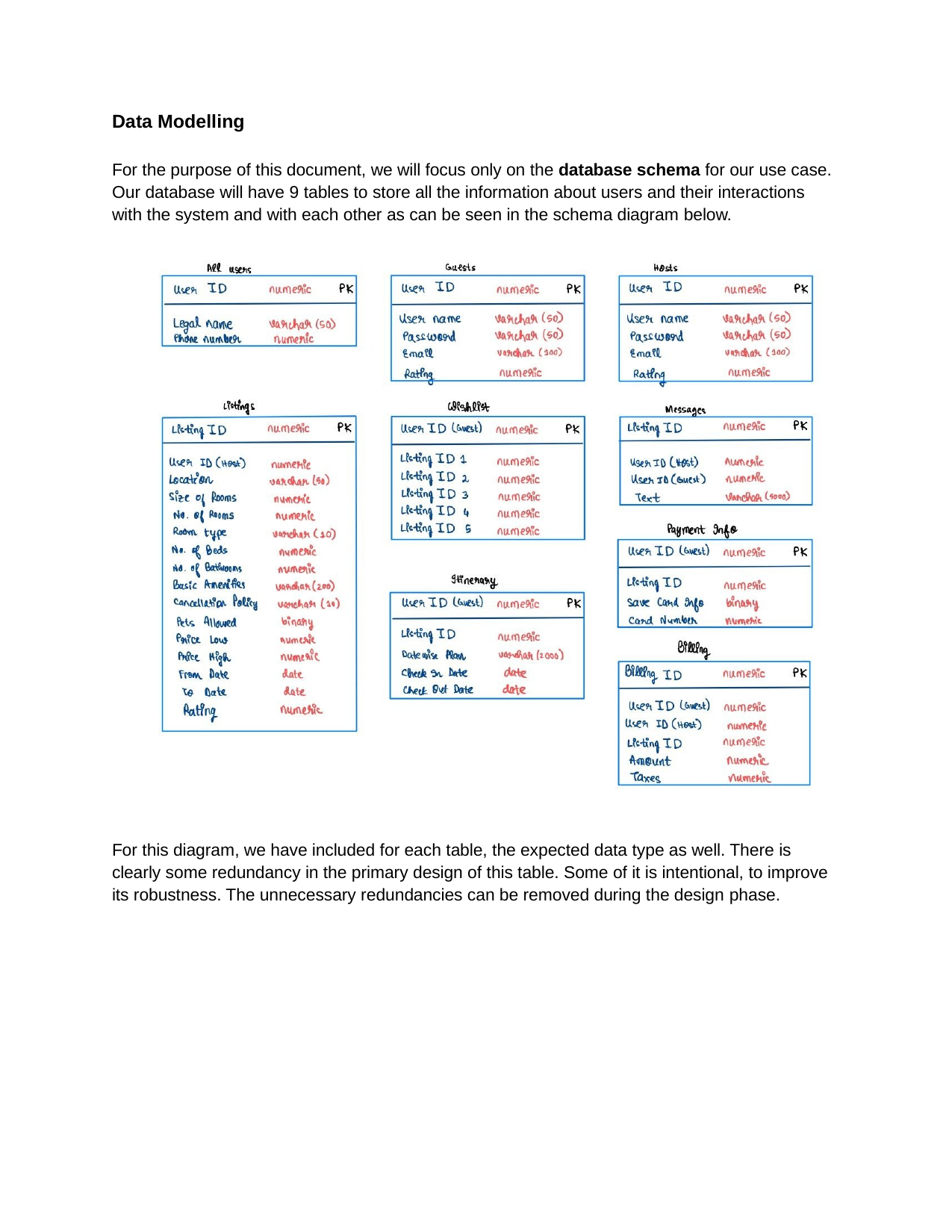

Data Modelling

For the purpose of this document, we will focus only on the database schema for our use case.  Our database will have 9 tables to store all the information about users and their interactions  with the system and with each other as can be seen in the schema diagram below.

For this diagram, we have included for each table, the expected data type as well. There is  clearly some redundancy in the primary design of this table. Some of it is intentional, to improve  its robustness. The unnecessary redundancies can be removed during the design phase.